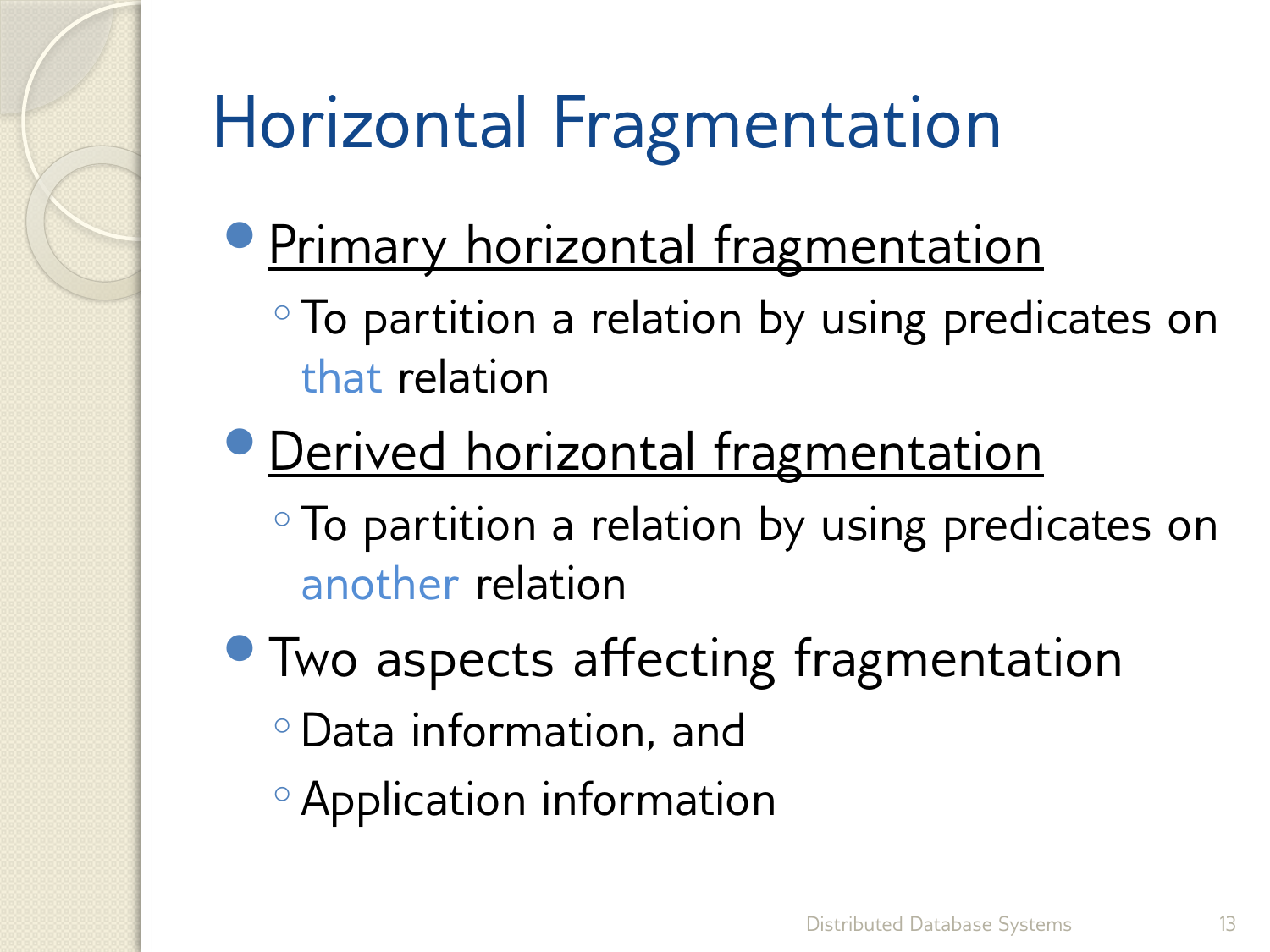

# Horizontal Fragmentation
Primary horizontal fragmentation
To partition a relation by using predicates on that relation
Derived horizontal fragmentation
To partition a relation by using predicates on another relation
Two aspects affecting fragmentation
Data information, and
Application information

Distributed Database Systems
13